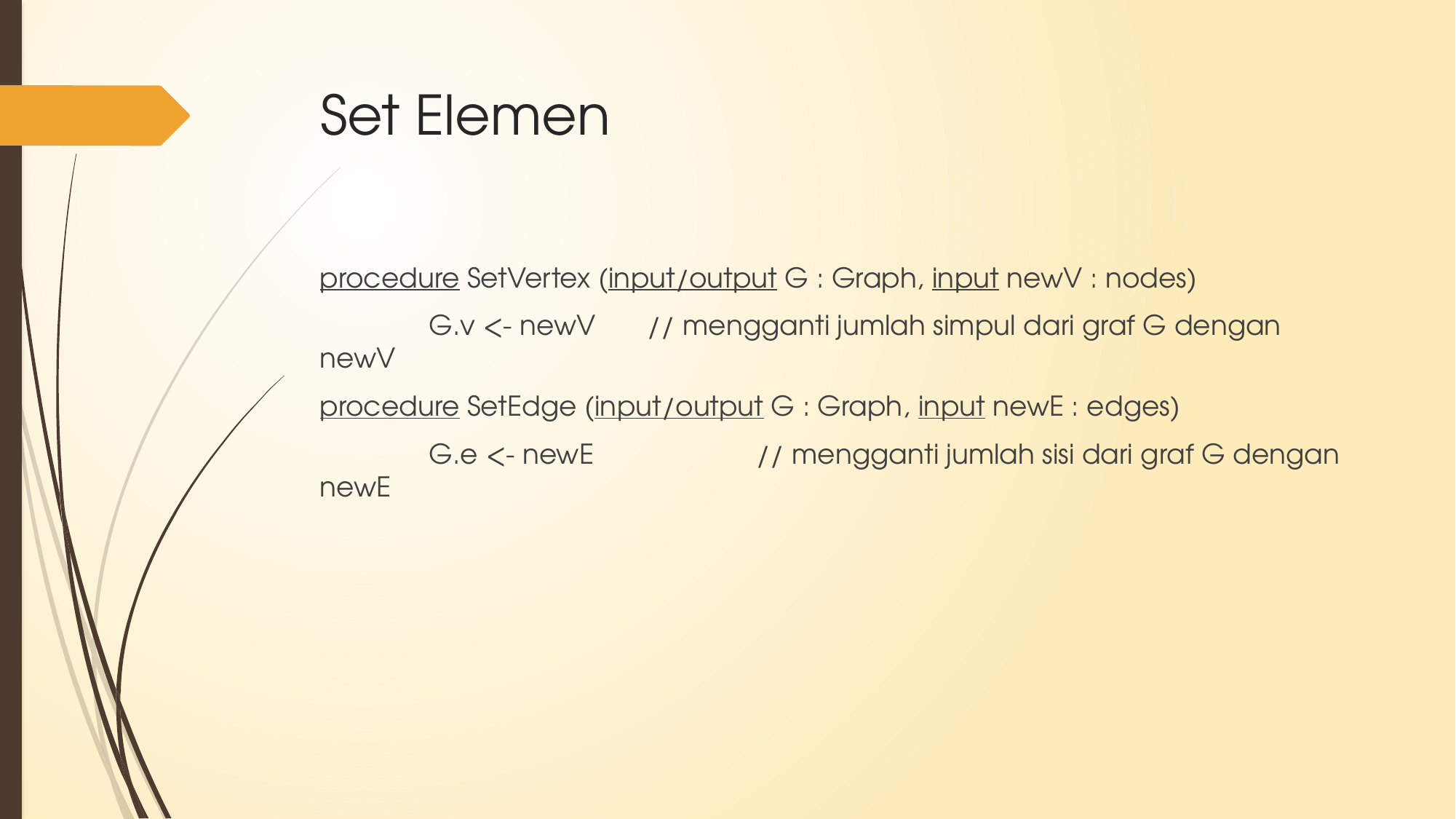

# Set Elemen
procedure SetVertex (input/output G : Graph, input newV : nodes)
	G.v <- newV	// mengganti jumlah simpul dari graf G dengan newV
procedure SetEdge (input/output G : Graph, input newE : edges)
	G.e <- newE		// mengganti jumlah sisi dari graf G dengan newE